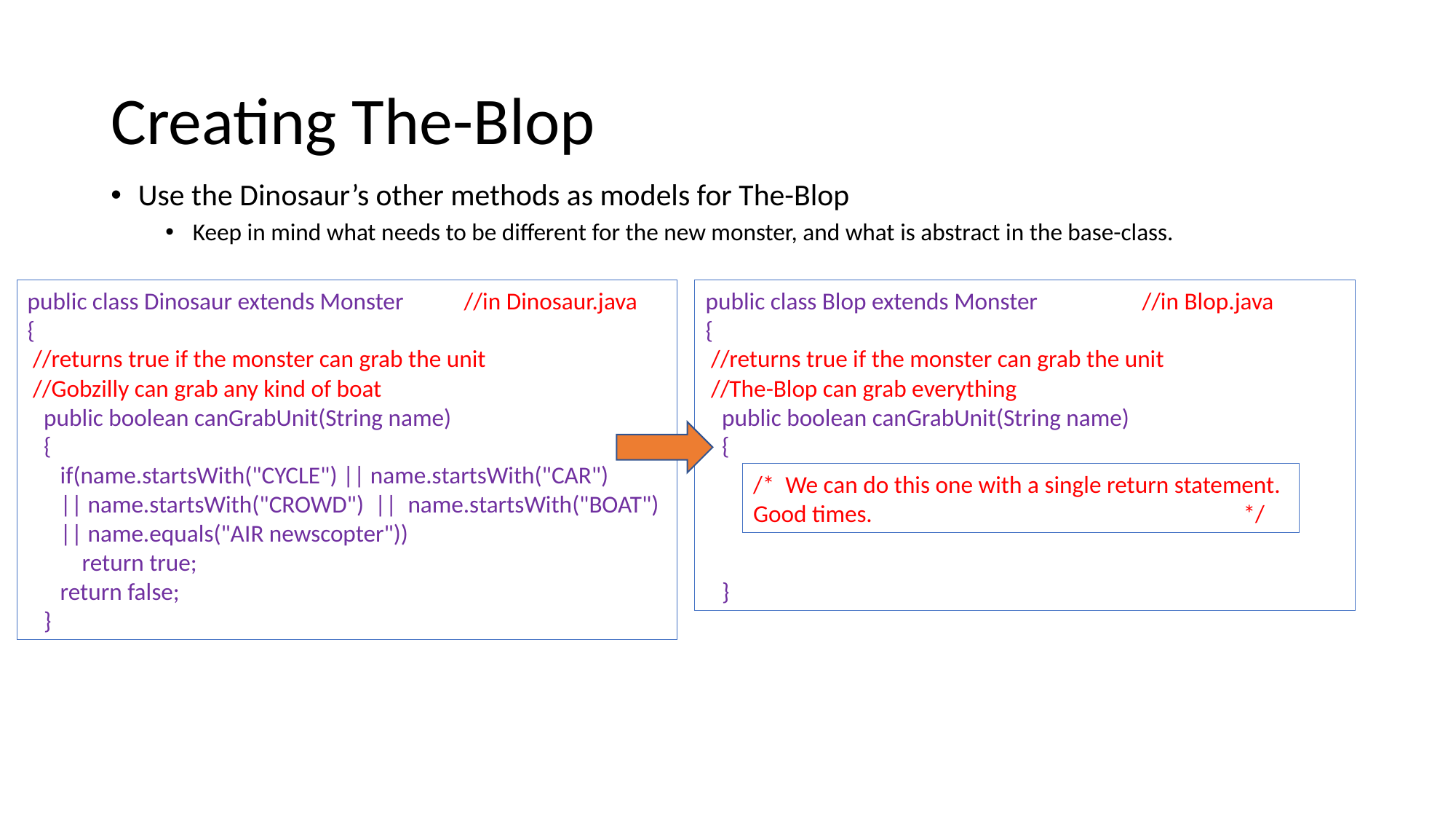

# Creating The-Blop
Use the Dinosaur’s other methods as models for The-Blop
Keep in mind what needs to be different for the new monster, and what is abstract in the base-class.

public class Dinosaur extends Monster	//in Dinosaur.java
{
 //returns true if the monster can grab the unit
 //Gobzilly can grab any kind of boat
   public boolean canGrabUnit(String name)
   {
      if(name.startsWith("CYCLE") || name.startsWith("CAR")
      || name.startsWith("CROWD")  ||  name.startsWith("BOAT")
      || name.equals("AIR newscopter"))
          return true;
      return false;
   }
public class Blop extends Monster	//in Blop.java
{
 //returns true if the monster can grab the unit
 //The-Blop can grab everything
   public boolean canGrabUnit(String name)
   {

   }

/*  We can do this one with a single return statement.  Good times.                                                                    */